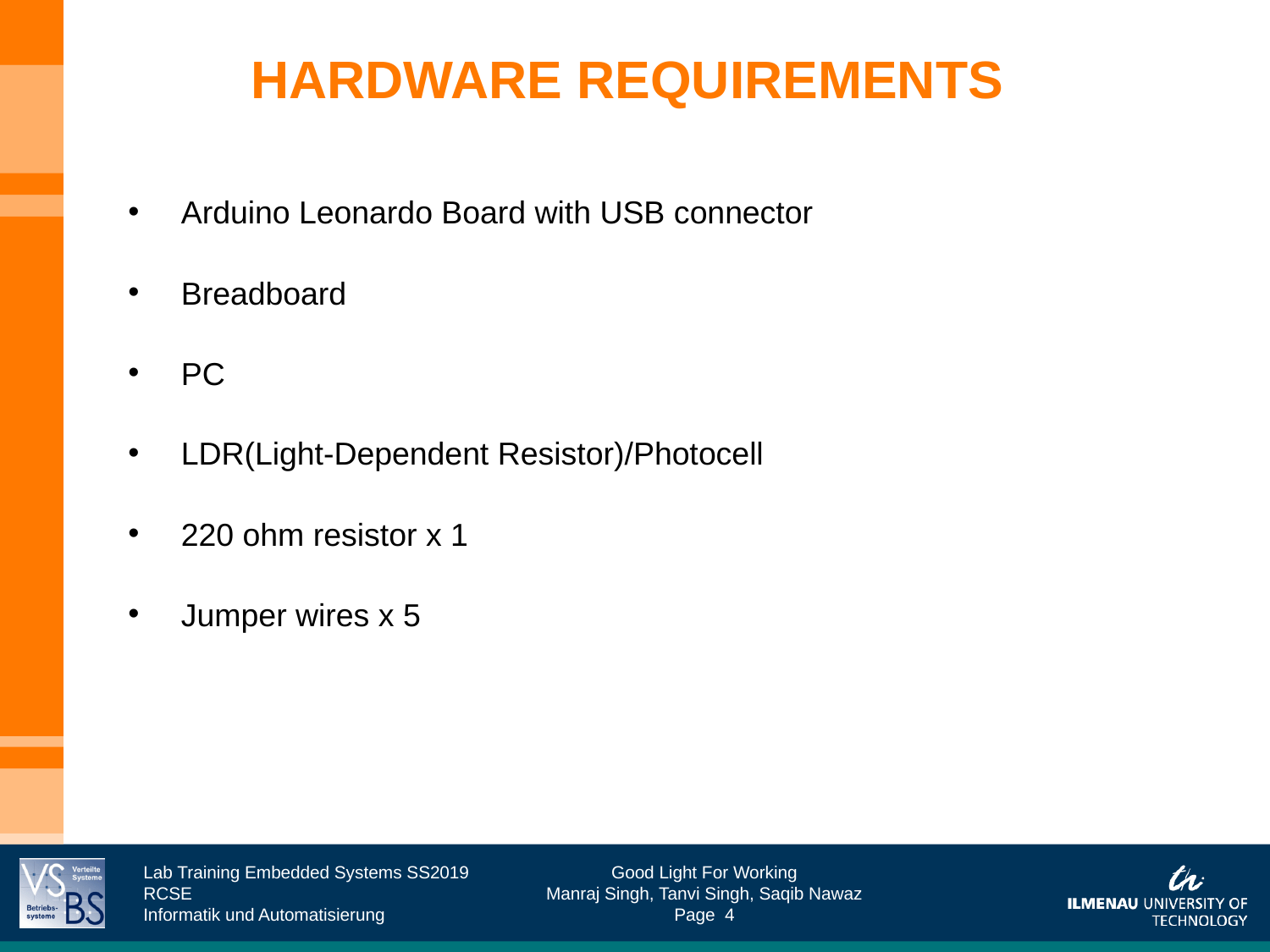

# HARDWARE REQUIREMENTS
Arduino Leonardo Board with USB connector
Breadboard
PC
LDR(Light-Dependent Resistor)/Photocell
220 ohm resistor x 1
Jumper wires x 5